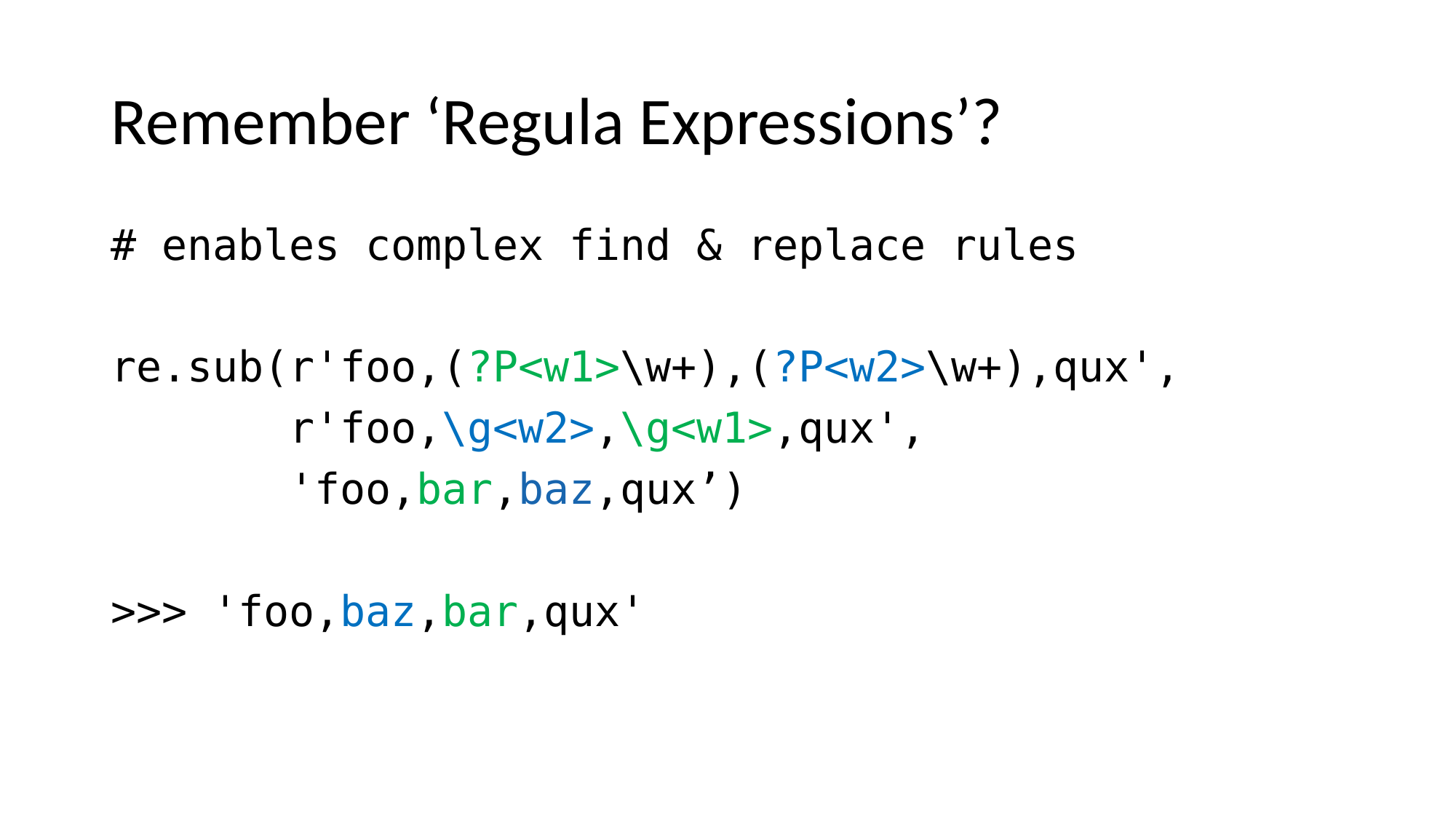

# Remember ‘Regula Expressions’?
# enables complex find & replace rules

re.sub(r'foo,(?P<w1>\w+),(?P<w2>\w+),qux',
       r'foo,\g<w2>,\g<w1>,qux',
       'foo,bar,baz,qux’)

>>> 'foo,baz,bar,qux'